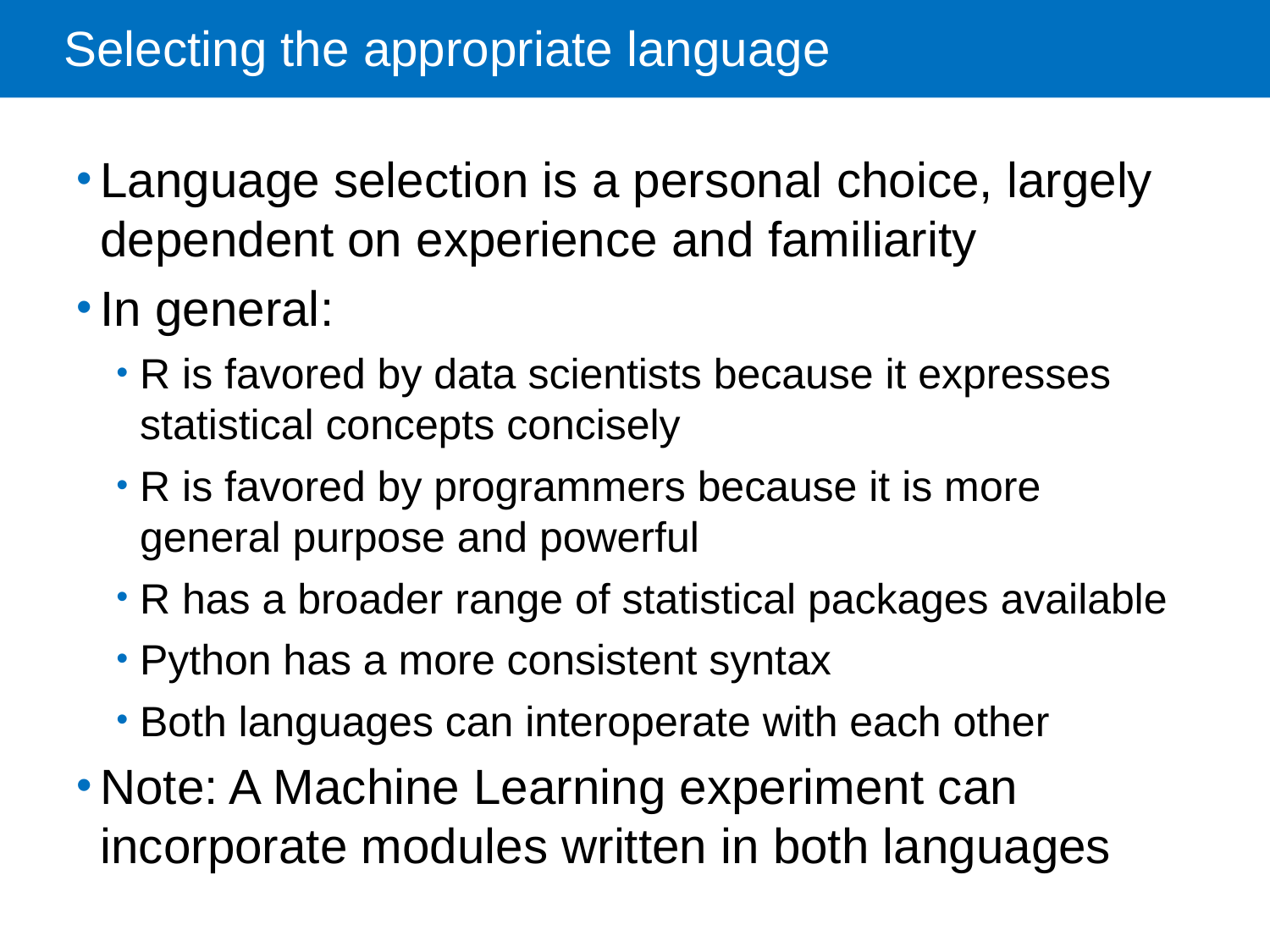

# Selecting the appropriate language
Language selection is a personal choice, largely dependent on experience and familiarity
In general:
R is favored by data scientists because it expresses statistical concepts concisely
R is favored by programmers because it is more general purpose and powerful
R has a broader range of statistical packages available
Python has a more consistent syntax
Both languages can interoperate with each other
Note: A Machine Learning experiment can incorporate modules written in both languages